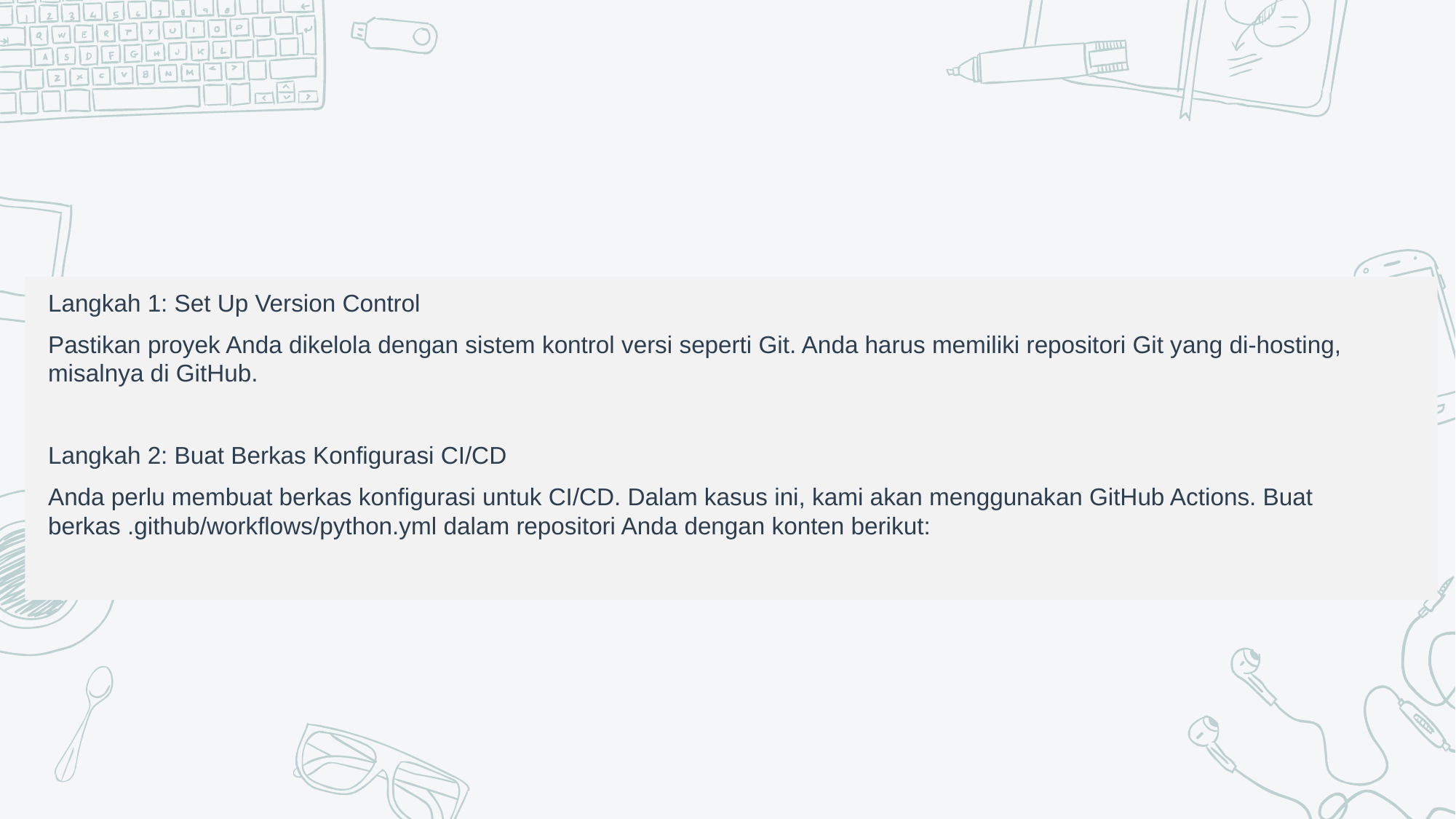

Langkah 1: Set Up Version Control
Pastikan proyek Anda dikelola dengan sistem kontrol versi seperti Git. Anda harus memiliki repositori Git yang di-hosting, misalnya di GitHub.

Langkah 2: Buat Berkas Konfigurasi CI/CD
Anda perlu membuat berkas konfigurasi untuk CI/CD. Dalam kasus ini, kami akan menggunakan GitHub Actions. Buat berkas .github/workflows/python.yml dalam repositori Anda dengan konten berikut: